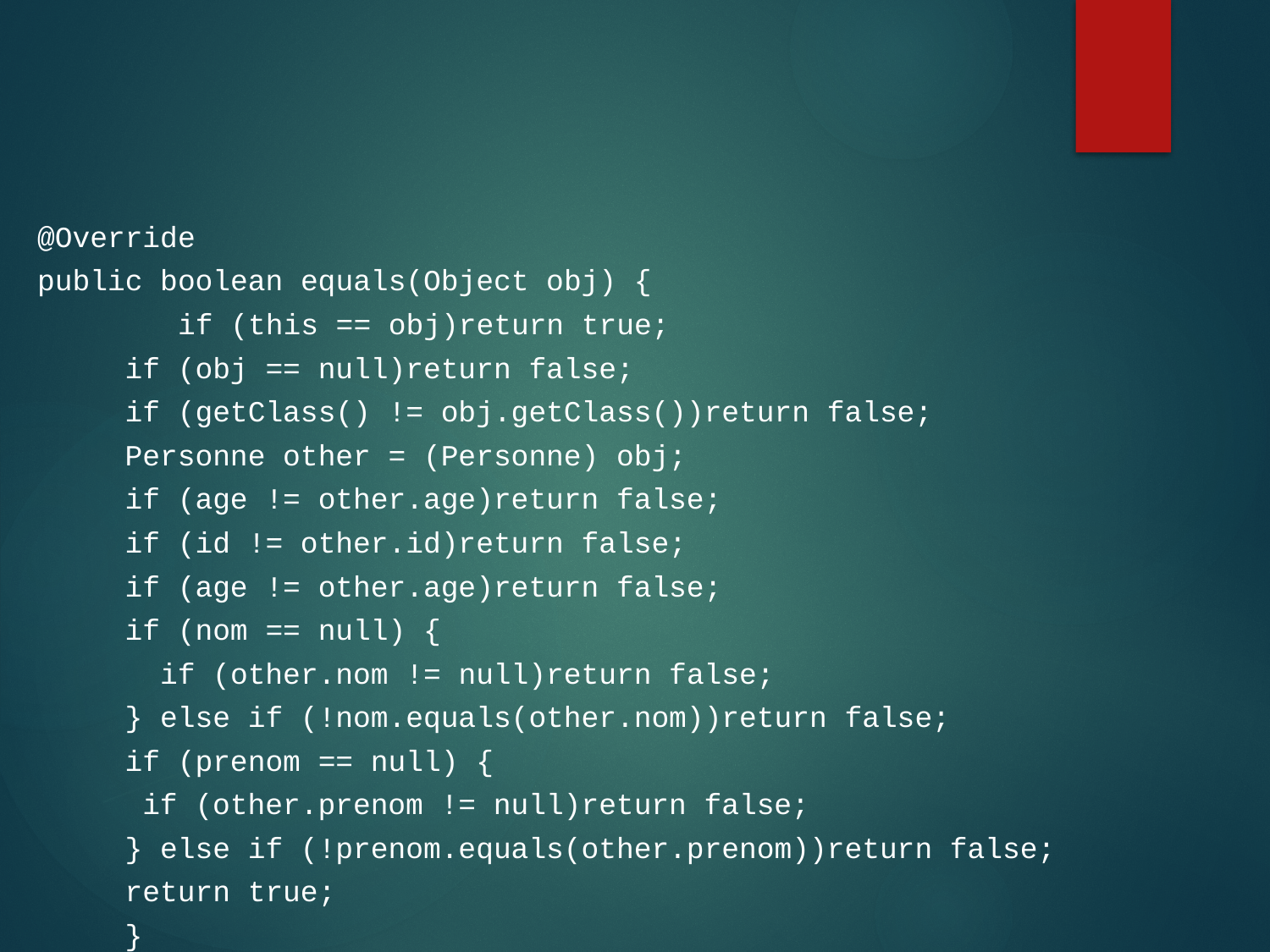

@Override
public boolean equals(Object obj) {
        if (this == obj)return true;
		if (obj == null)return false;
		if (getClass() != obj.getClass())return false;
		Personne other = (Personne) obj;
		if (age != other.age)return false;
		if (id != other.id)return false;
		if (age != other.age)return false;
		if (nom == null) {
		  if (other.nom != null)return false;
		} else if (!nom.equals(other.nom))return false;
		if (prenom == null) {
		 if (other.prenom != null)return false;
		} else if (!prenom.equals(other.prenom))return false;
		return true;
	}